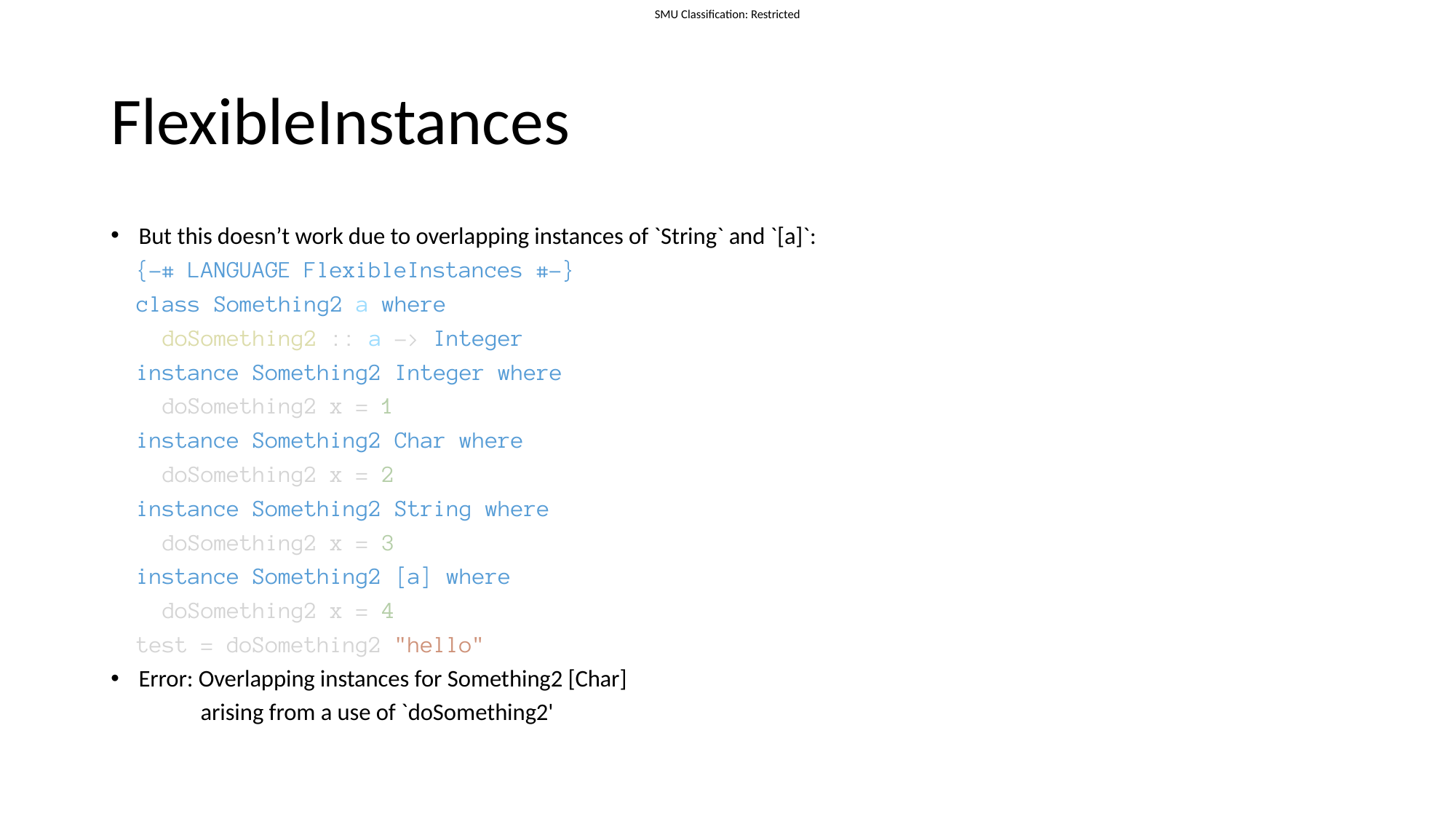

# FlexibleInstances
But this doesn’t work due to overlapping instances of `String` and `[a]`:
  {-# LANGUAGE FlexibleInstances #-}
  class Something2 a where
    doSomething2 :: a -> Integer
  instance Something2 Integer where
    doSomething2 x = 1
  instance Something2 Char where
    doSomething2 x = 2
  instance Something2 String where
    doSomething2 x = 3
  instance Something2 [a] where
    doSomething2 x = 4
  test = doSomething2 "hello"
Error: Overlapping instances for Something2 [Char]
                 arising from a use of `doSomething2'